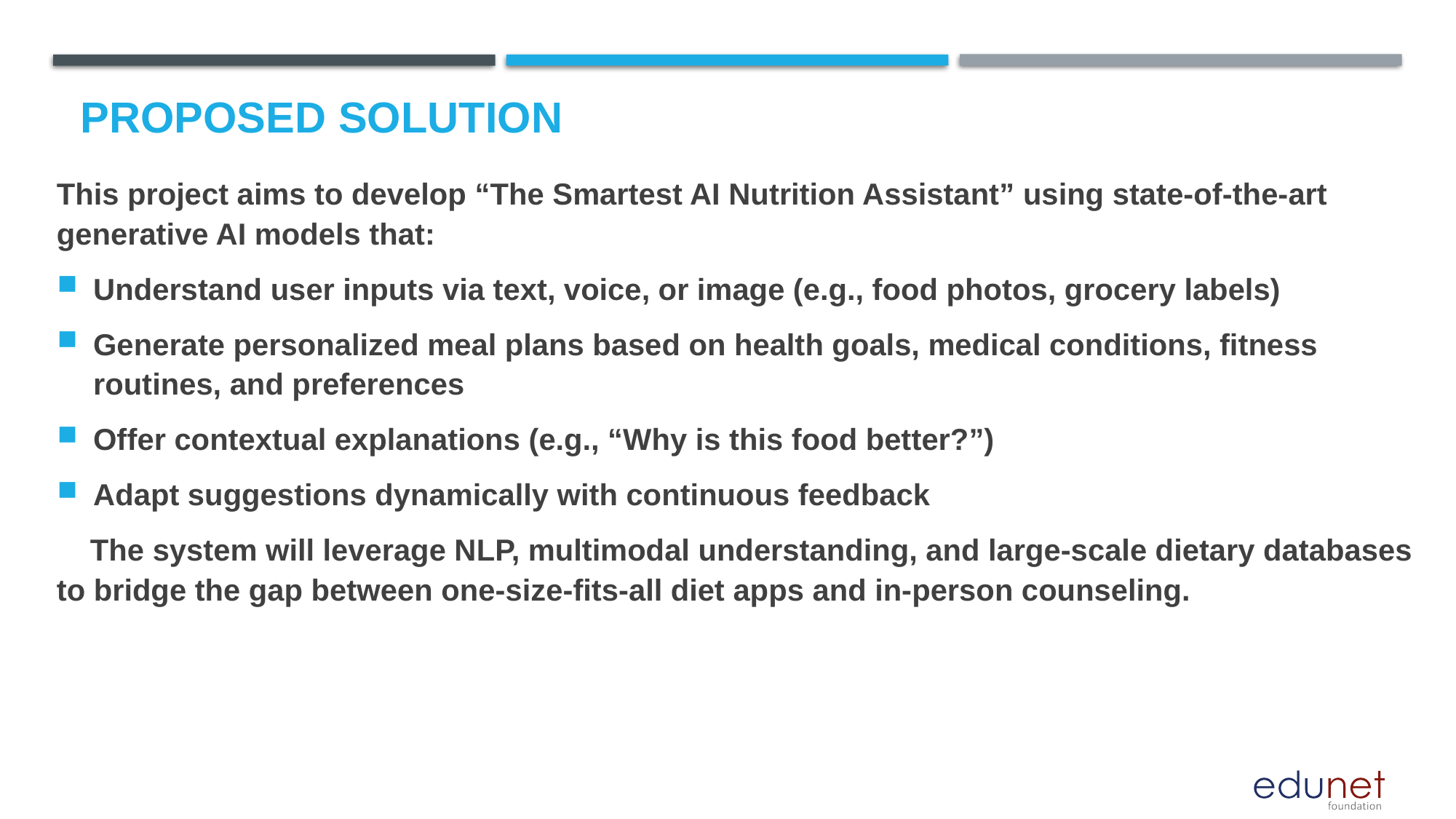

# Proposed Solution

This project aims to develop “The Smartest AI Nutrition Assistant” using state-of-the-art generative AI models that:
Understand user inputs via text, voice, or image (e.g., food photos, grocery labels)
Generate personalized meal plans based on health goals, medical conditions, fitness routines, and preferences
Offer contextual explanations (e.g., “Why is this food better?”)
Adapt suggestions dynamically with continuous feedback
    The system will leverage NLP, multimodal understanding, and large-scale dietary databases to bridge the gap between one-size-fits-all diet apps and in-person counseling.